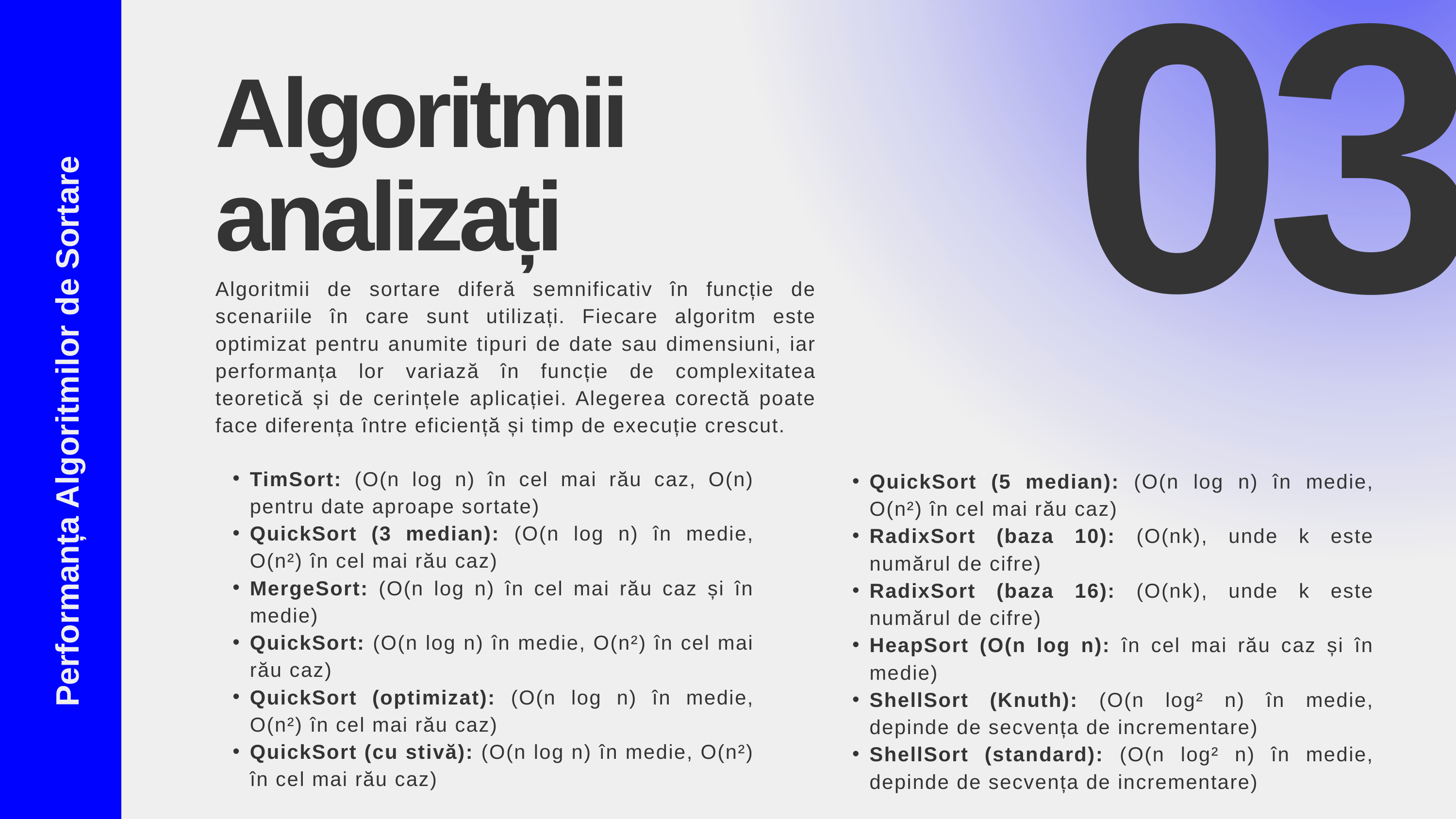

03
Algoritmii analizați
Algoritmii de sortare diferă semnificativ în funcție de scenariile în care sunt utilizați. Fiecare algoritm este optimizat pentru anumite tipuri de date sau dimensiuni, iar performanța lor variază în funcție de complexitatea teoretică și de cerințele aplicației. Alegerea corectă poate face diferența între eficiență și timp de execuție crescut.
Performanța Algoritmilor de Sortare
TimSort: (O(n log n) în cel mai rău caz, O(n) pentru date aproape sortate)
QuickSort (3 median): (O(n log n) în medie, O(n²) în cel mai rău caz)
MergeSort: (O(n log n) în cel mai rău caz și în medie)
QuickSort: (O(n log n) în medie, O(n²) în cel mai rău caz)
QuickSort (optimizat): (O(n log n) în medie, O(n²) în cel mai rău caz)
QuickSort (cu stivă): (O(n log n) în medie, O(n²) în cel mai rău caz)

QuickSort (5 median): (O(n log n) în medie, O(n²) în cel mai rău caz)
RadixSort (baza 10): (O(nk), unde k este numărul de cifre)
RadixSort (baza 16): (O(nk), unde k este numărul de cifre)
HeapSort (O(n log n): în cel mai rău caz și în medie)
ShellSort (Knuth): (O(n log² n) în medie, depinde de secvența de incrementare)
ShellSort (standard): (O(n log² n) în medie, depinde de secvența de incrementare)